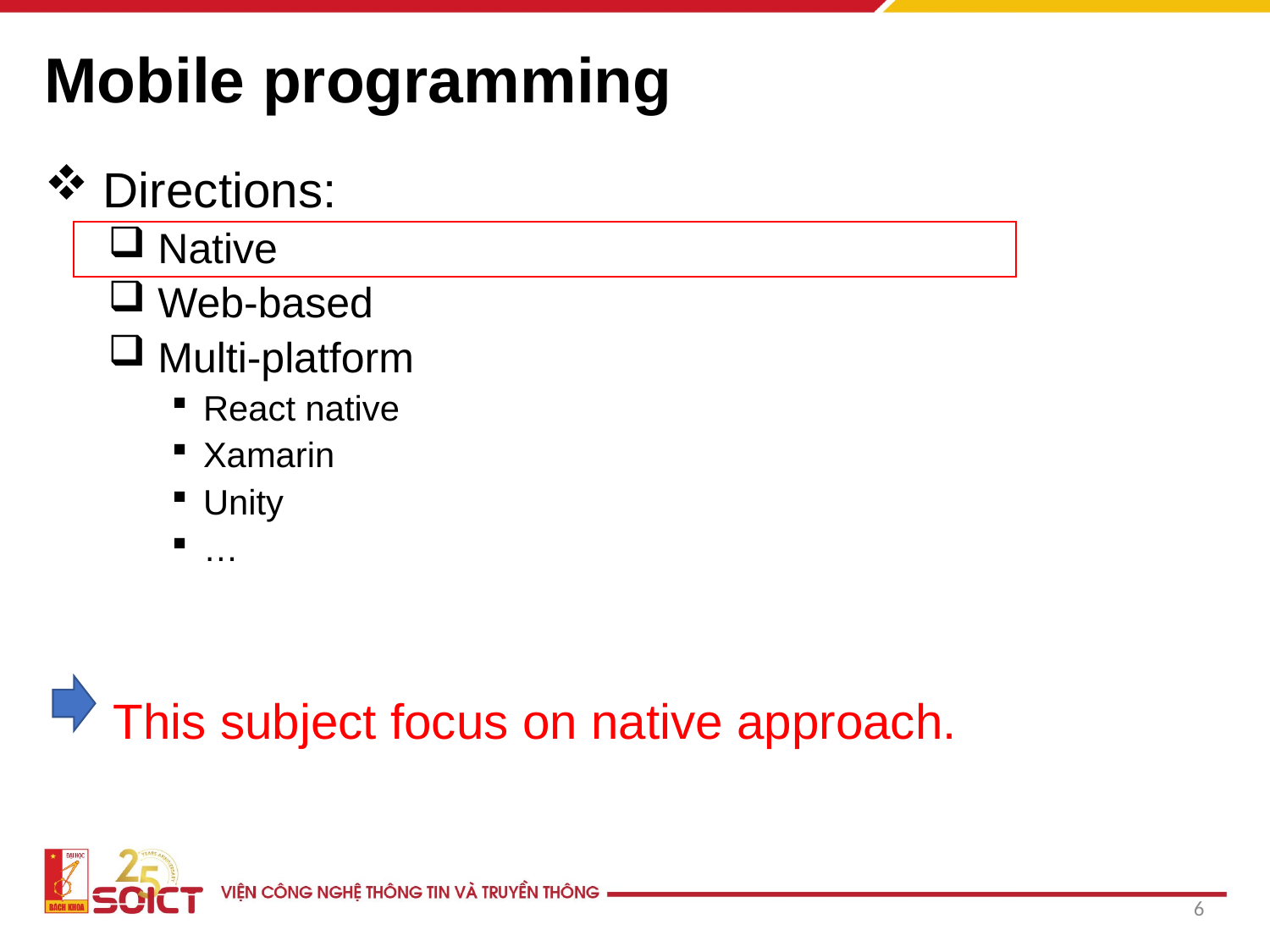

# Mobile programming
 Directions:
 Native
 Web-based
 Multi-platform
React native
Xamarin
Unity
…

     This subject focus on native approach.

6